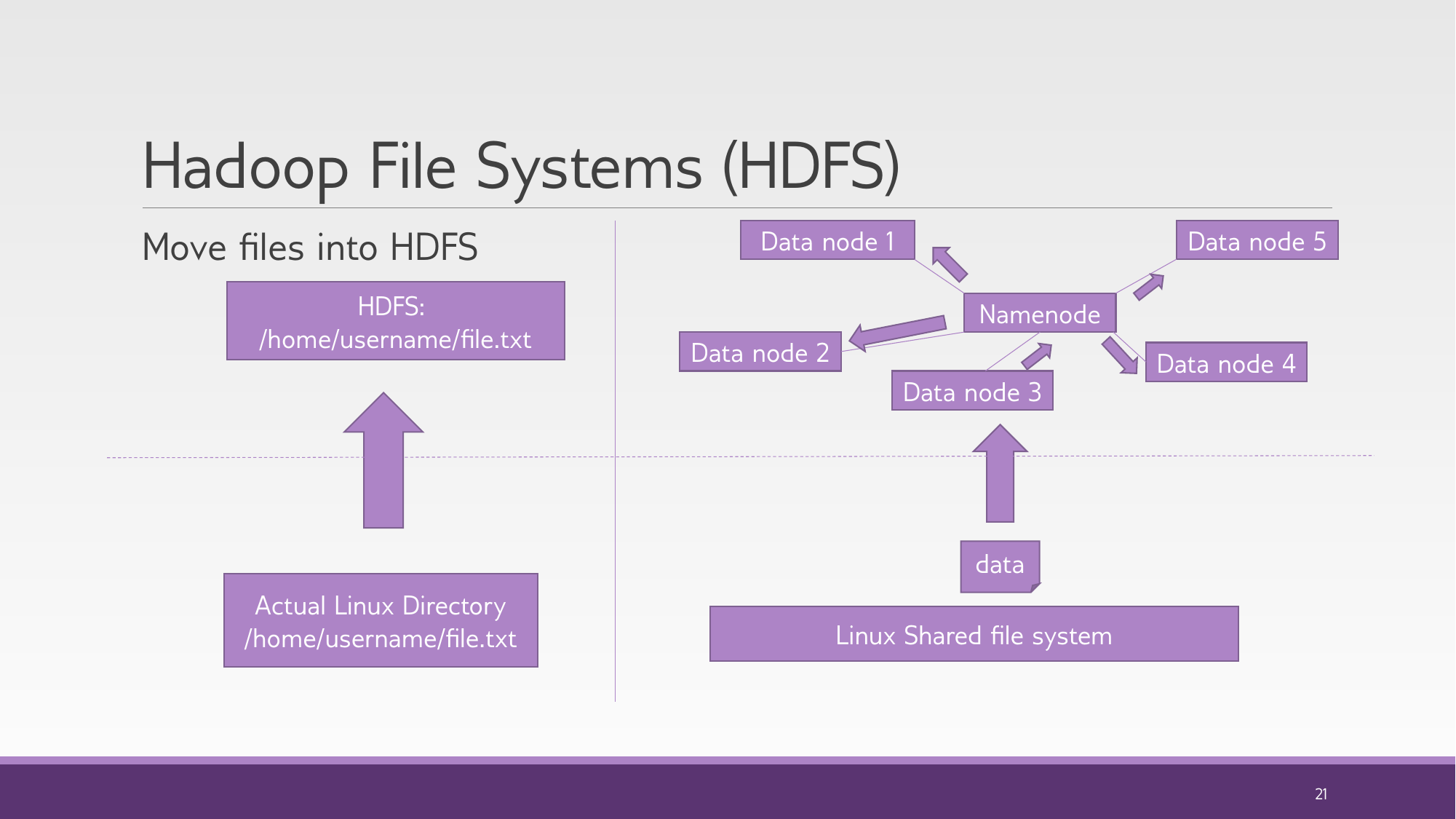

# Hadoop File Systems (HDFS)
Move files into HDFS
Data node 1
Data node 5

HDFS:
/home/username/file.txt

Namenode
Data node 2

Data node 4
Data node 3

data
Actual Linux Directory
/home/username/file.txt
Linux Shared file system
21